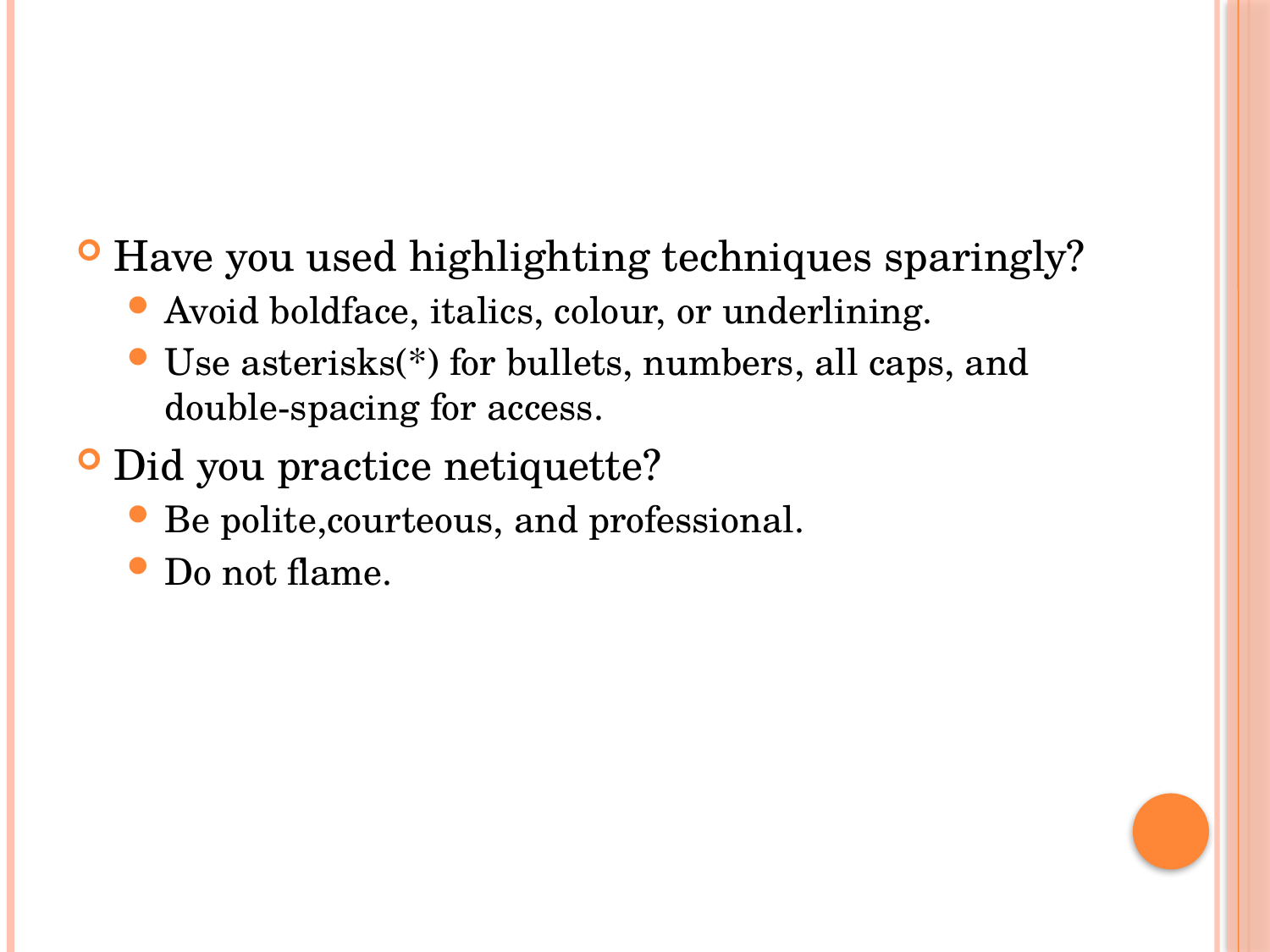

#
Have you used highlighting techniques sparingly?
Avoid boldface, italics, colour, or underlining.
Use asterisks(*) for bullets, numbers, all caps, and double-spacing for access.
Did you practice netiquette?
Be polite,courteous, and professional.
Do not flame.